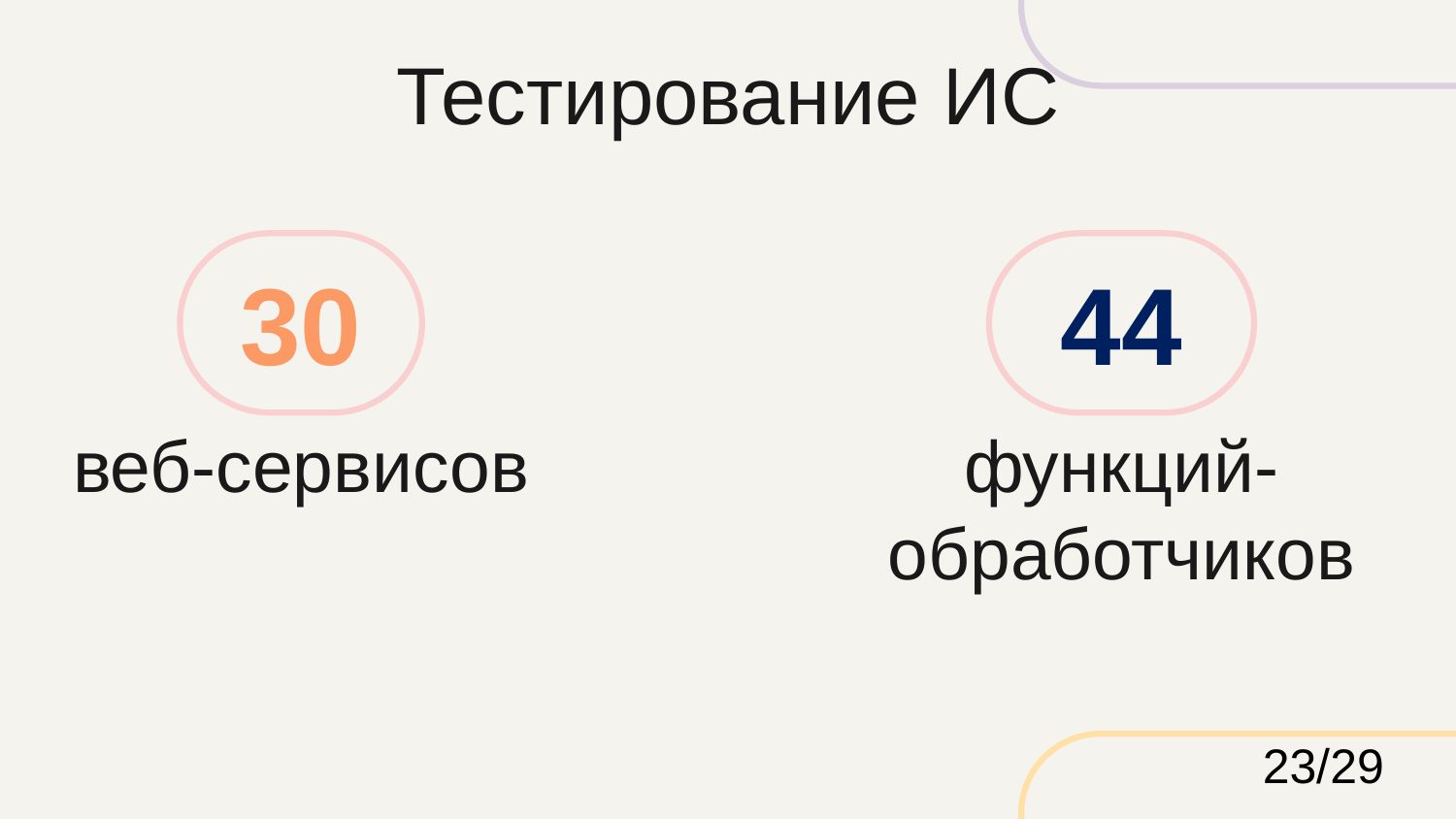

# Тестирование ИС

30
44
веб-сервисов
функций-обработчиков
23/29